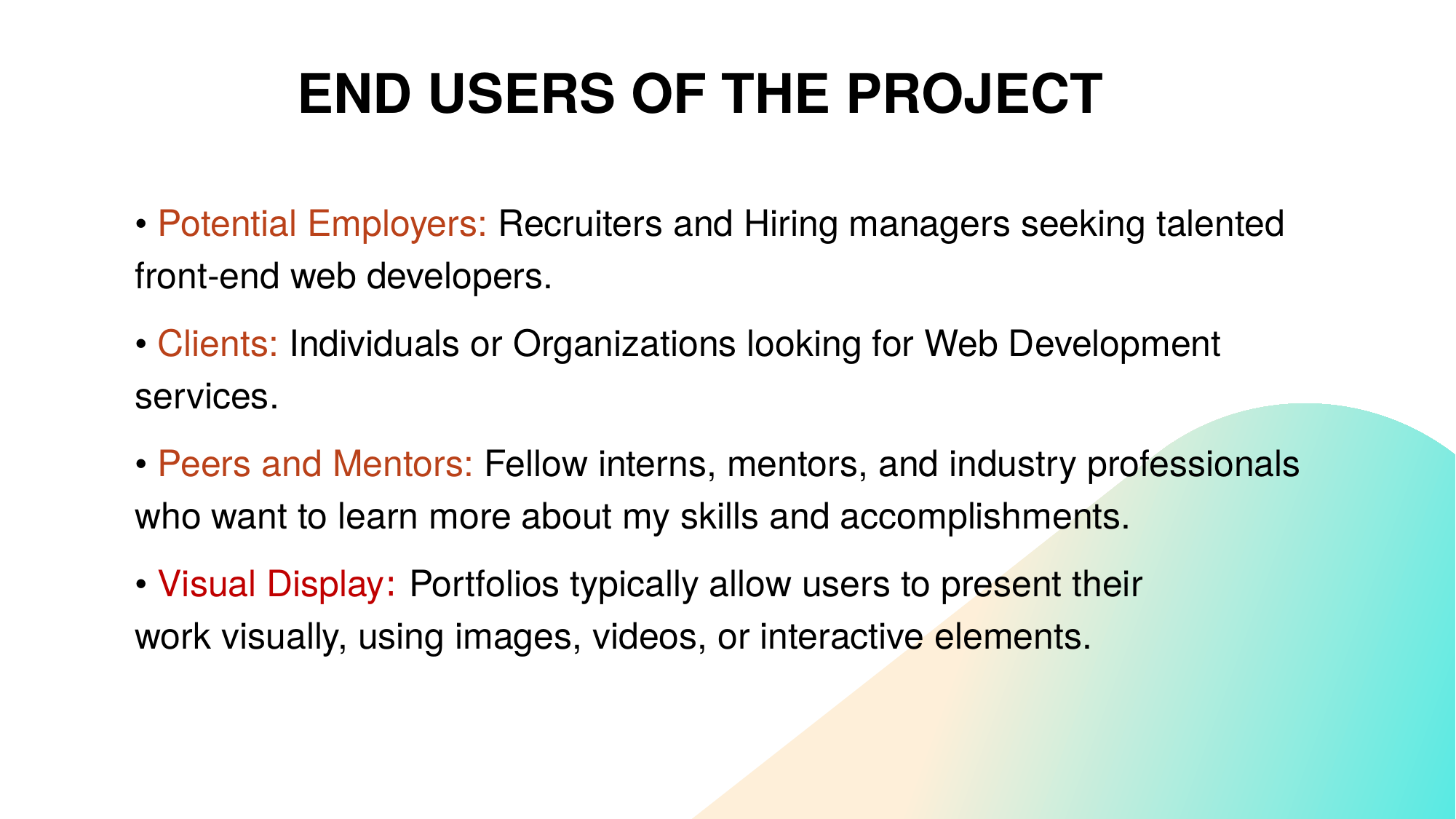

# END USERS OF THE PROJECT
• Potential Employers: Recruiters and Hiring managers seeking talented front-end web developers.
• Clients: Individuals or Organizations looking for Web Development services.
• Peers and Mentors: Fellow interns, mentors, and industry professionals who want to learn more about my skills and accomplishments.
• Visual Display: Portfolios typically allow users to present their work visually, using images, videos, or interactive elements.